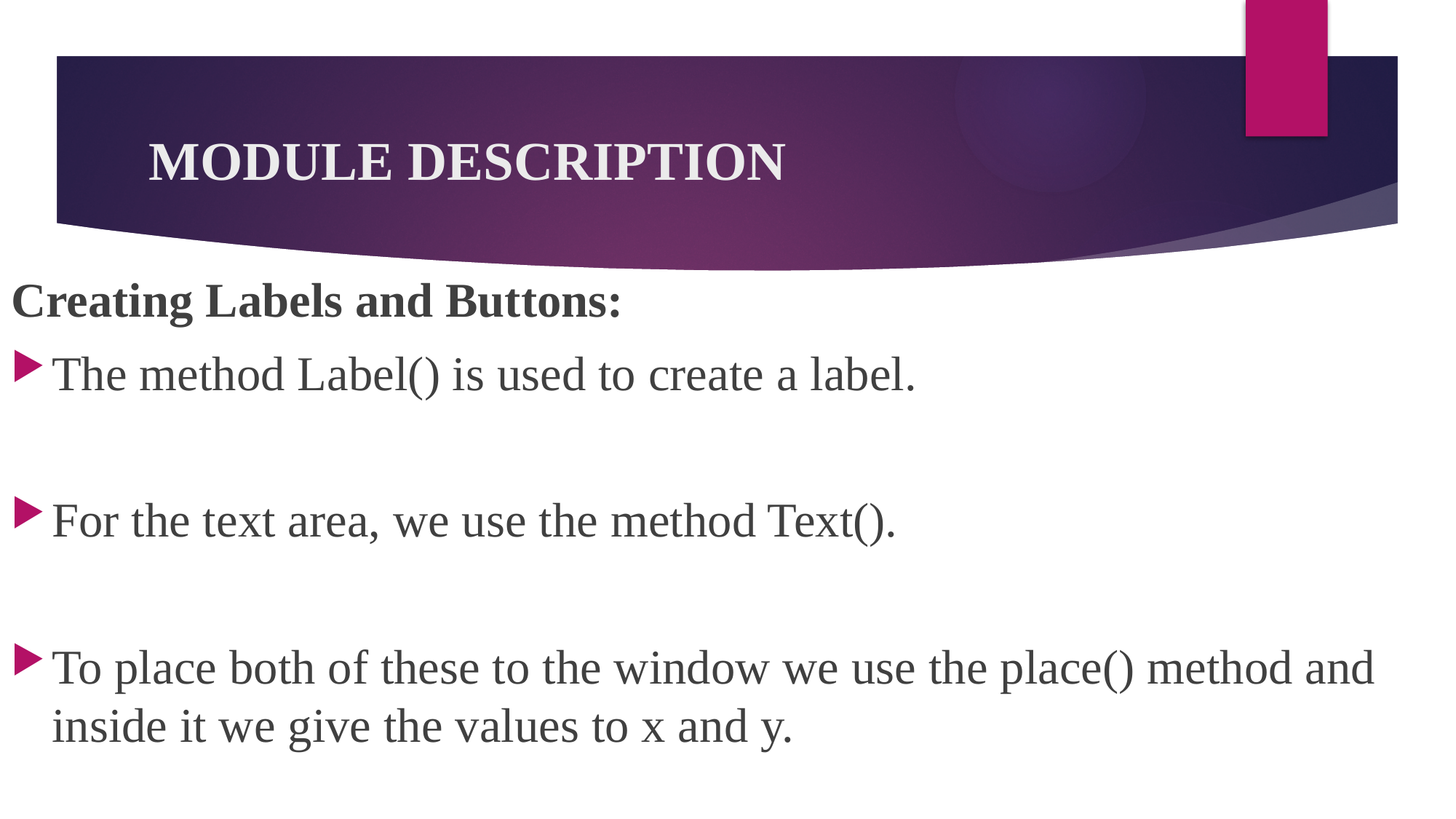

# MODULE DESCRIPTION
Creating Labels and Buttons:
The method Label() is used to create a label.

For the text area, we use the method Text().

To place both of these to the window we use the place() method and inside it we give the values to x and y.